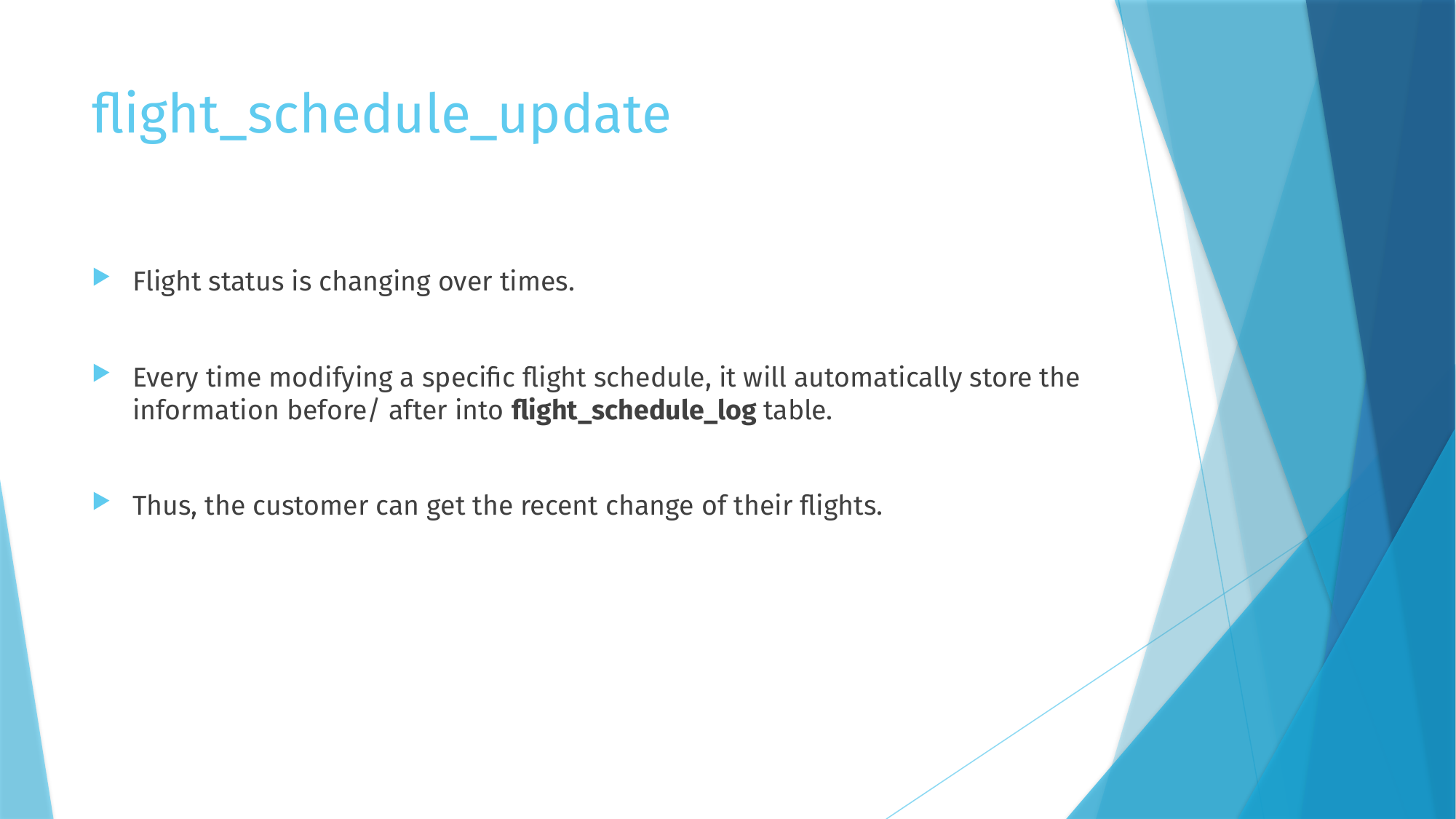

# flight_schedule_update
Flight status is changing over times.

Every time modifying a specific flight schedule, it will automatically store the information before/ after into flight_schedule_log table.

Thus, the customer can get the recent change of their flights.